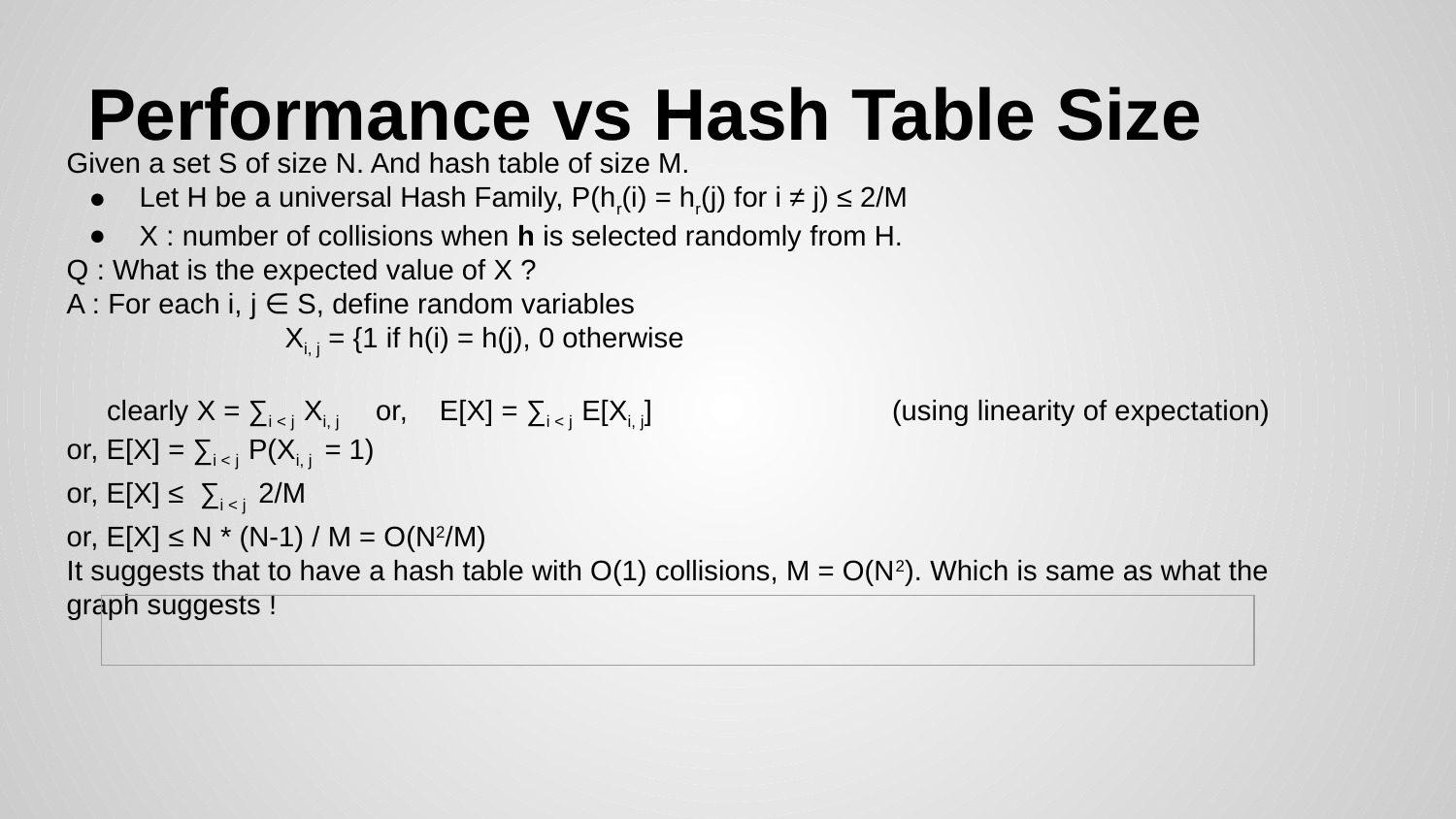

# Performance vs Hash Table Size
Given a set S of size N. And hash table of size M.
Let H be a universal Hash Family, P(hr(i) = hr(j) for i ≠ j) ≤ 2/M
X : number of collisions when h is selected randomly from H.
Q : What is the expected value of X ?
A : For each i, j ∈ S, define random variables
Xi, j = {1 if h(i) = h(j), 0 otherwise

     clearly X = ∑i < j  Xi, j     or,    E[X] = ∑i < j  E[Xi, j]                              (using linearity of expectation)
or, E[X] = ∑i < j  P(Xi, j  = 1)
or, E[X] ≤  ∑i < j  2/M
or, E[X] ≤ N * (N-1) / M = O(N2/M)
It suggests that to have a hash table with O(1) collisions, M = O(N2). Which is same as what the graph suggests !
|  |
| --- |